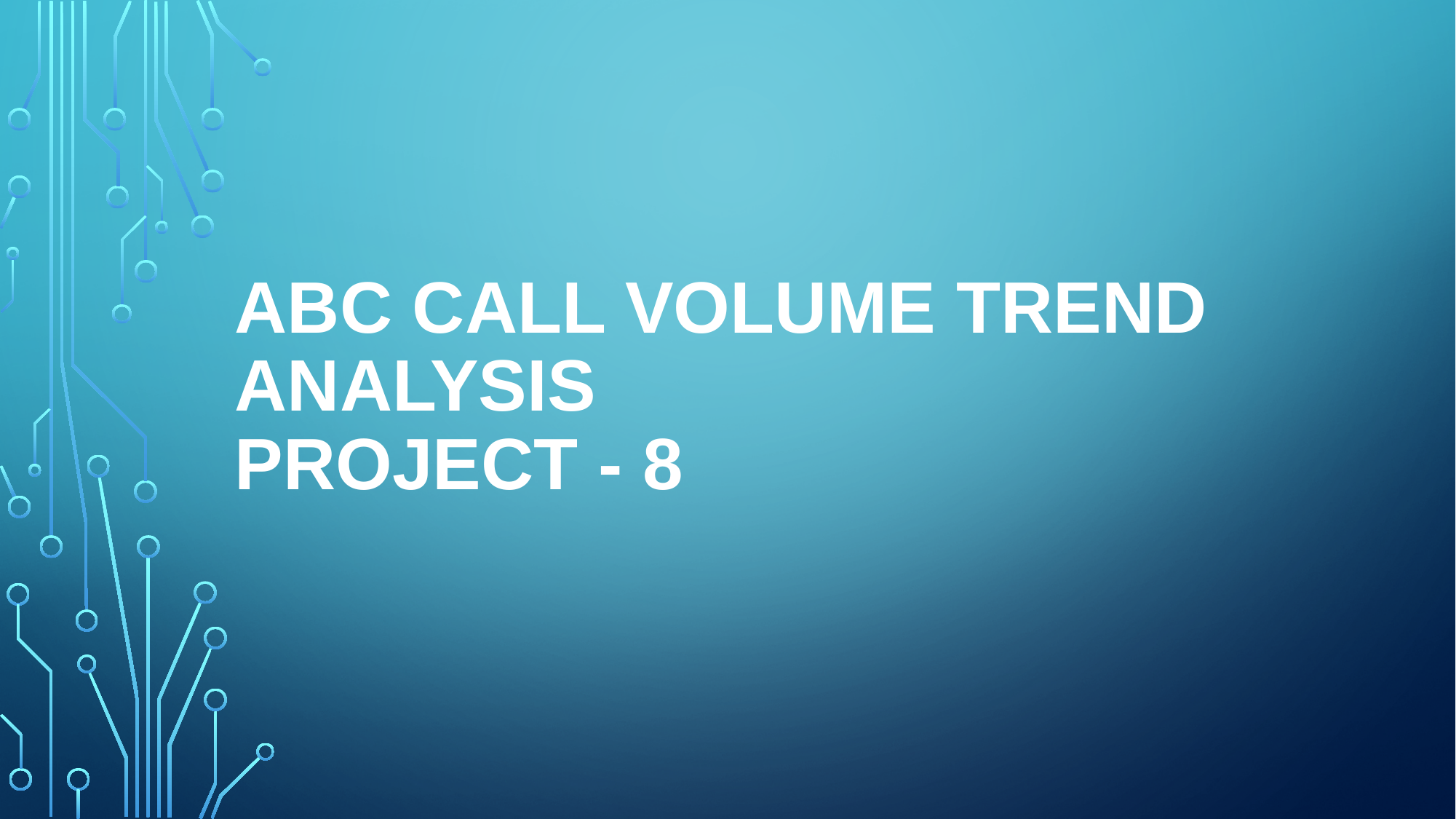

# ABC Call Volume Trend Analysis project - 8